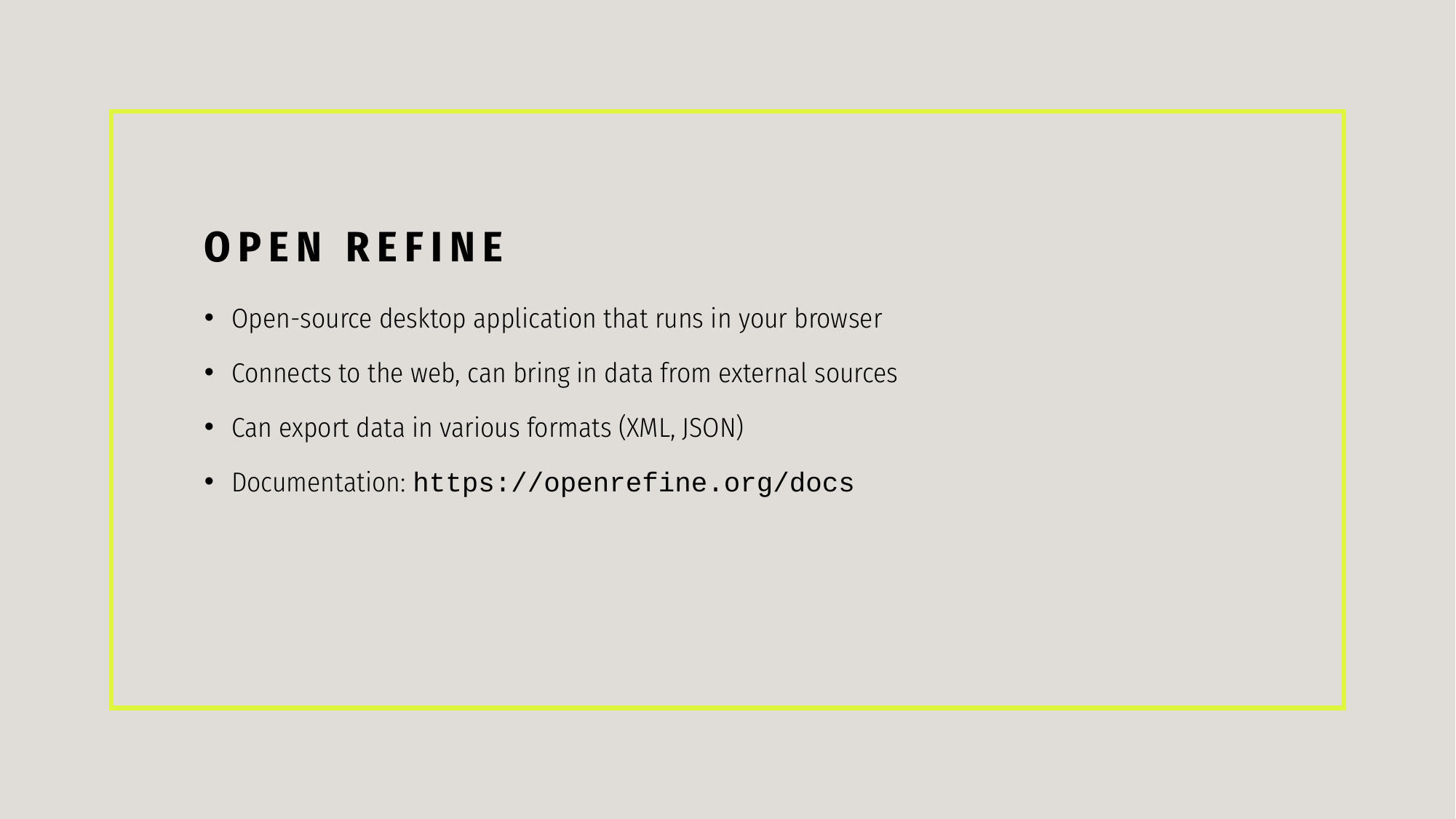

# Open Refine
Open-source desktop application that runs in your browser
Connects to the web, can bring in data from external sources
Can export data in various formats (XML, JSON)
Documentation: https://openrefine.org/docs